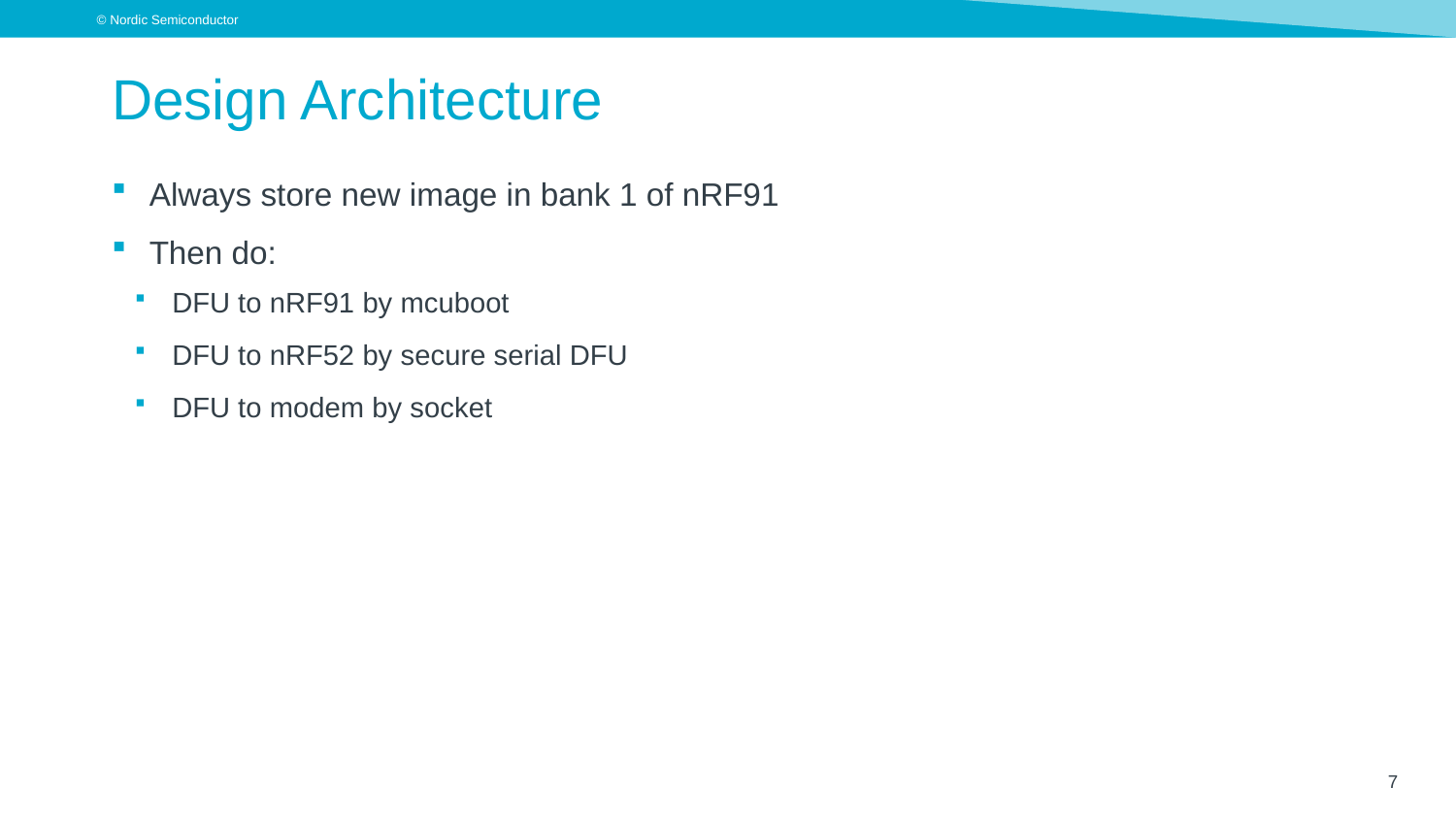

# Design Architecture
Always store new image in bank 1 of nRF91
Then do:
DFU to nRF91 by mcuboot
DFU to nRF52 by secure serial DFU
DFU to modem by socket

7